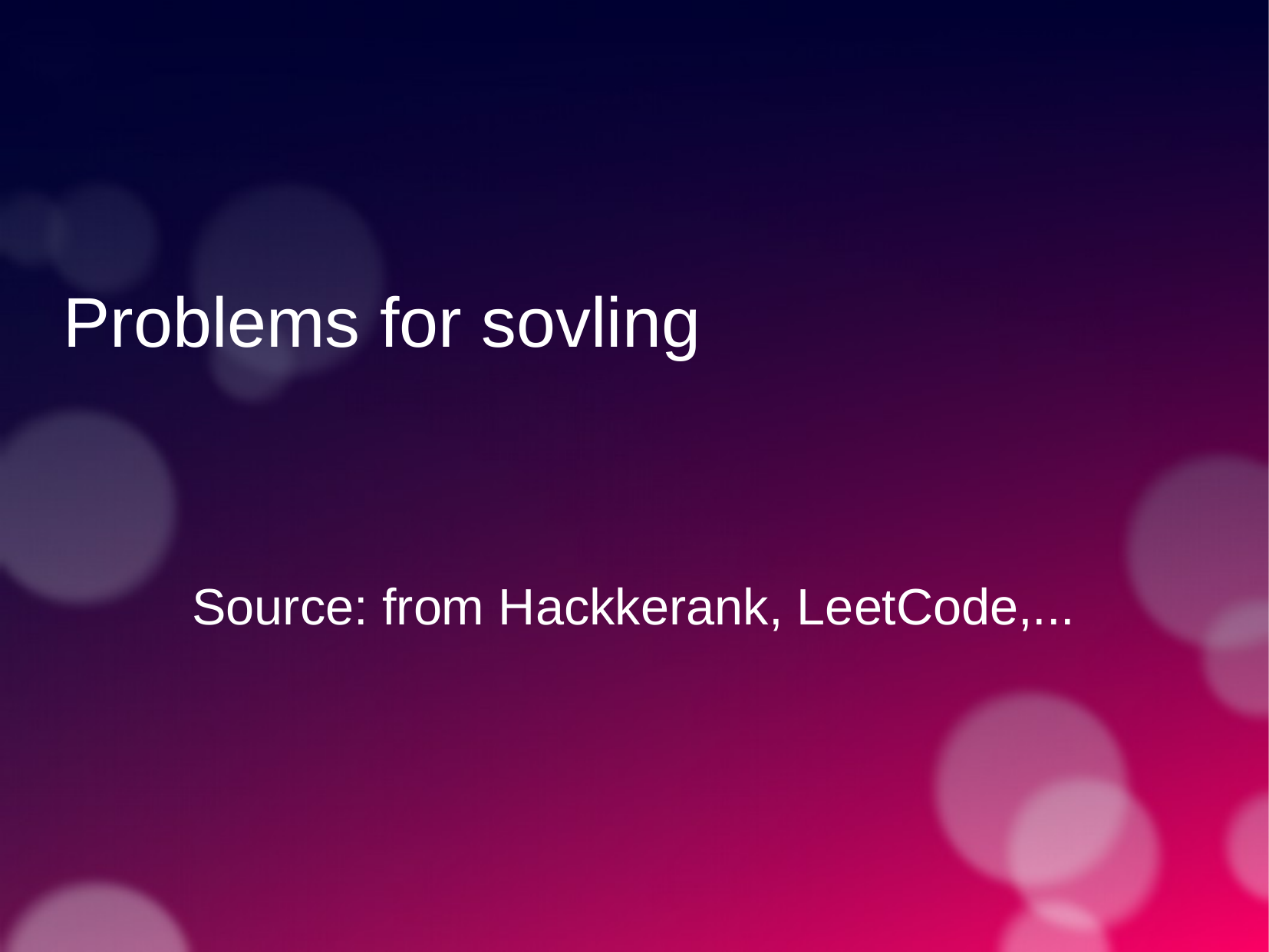

Problems for sovling
Source: from Hackkerank, LeetCode,...